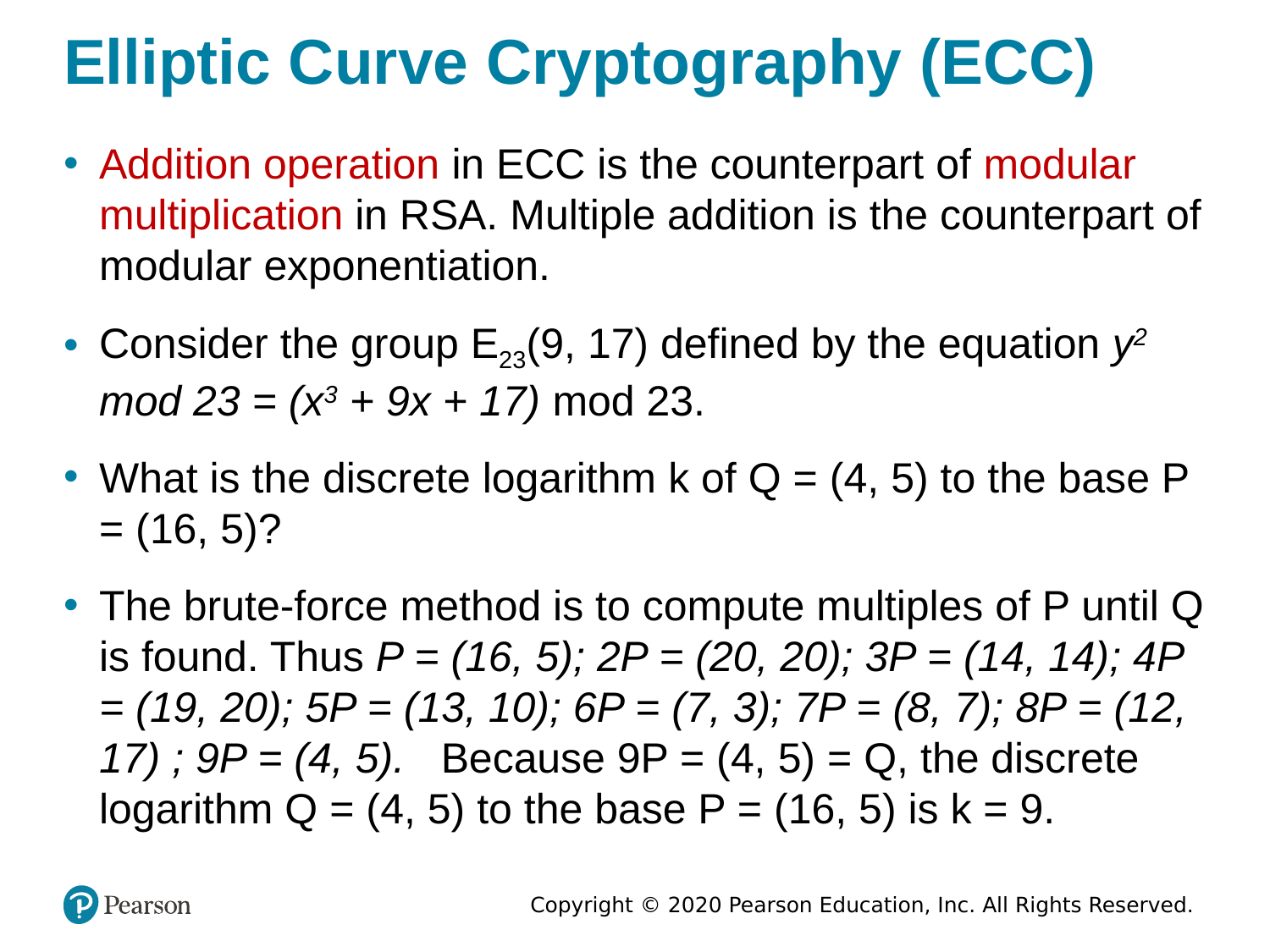

# Elliptic Curve Cryptography (ECC)
Addition operation in ECC is the counterpart of modular multiplication in RSA. Multiple addition is the counterpart of modular exponentiation.
Consider the group E23(9, 17) defined by the equation y2  mod 23 = (x3 + 9x + 17) mod 23.
What is the discrete logarithm k of Q = (4, 5) to the base P = (16, 5)?
The brute-force method is to compute multiples of P until Q is found. Thus P = (16, 5); 2P = (20, 20); 3P = (14, 14); 4P = (19, 20); 5P = (13, 10); 6P = (7, 3); 7P = (8, 7); 8P = (12, 17) ; 9P = (4, 5).   Because 9P = (4, 5) = Q, the discrete logarithm Q = (4, 5) to the base P = (16, 5) is k = 9.